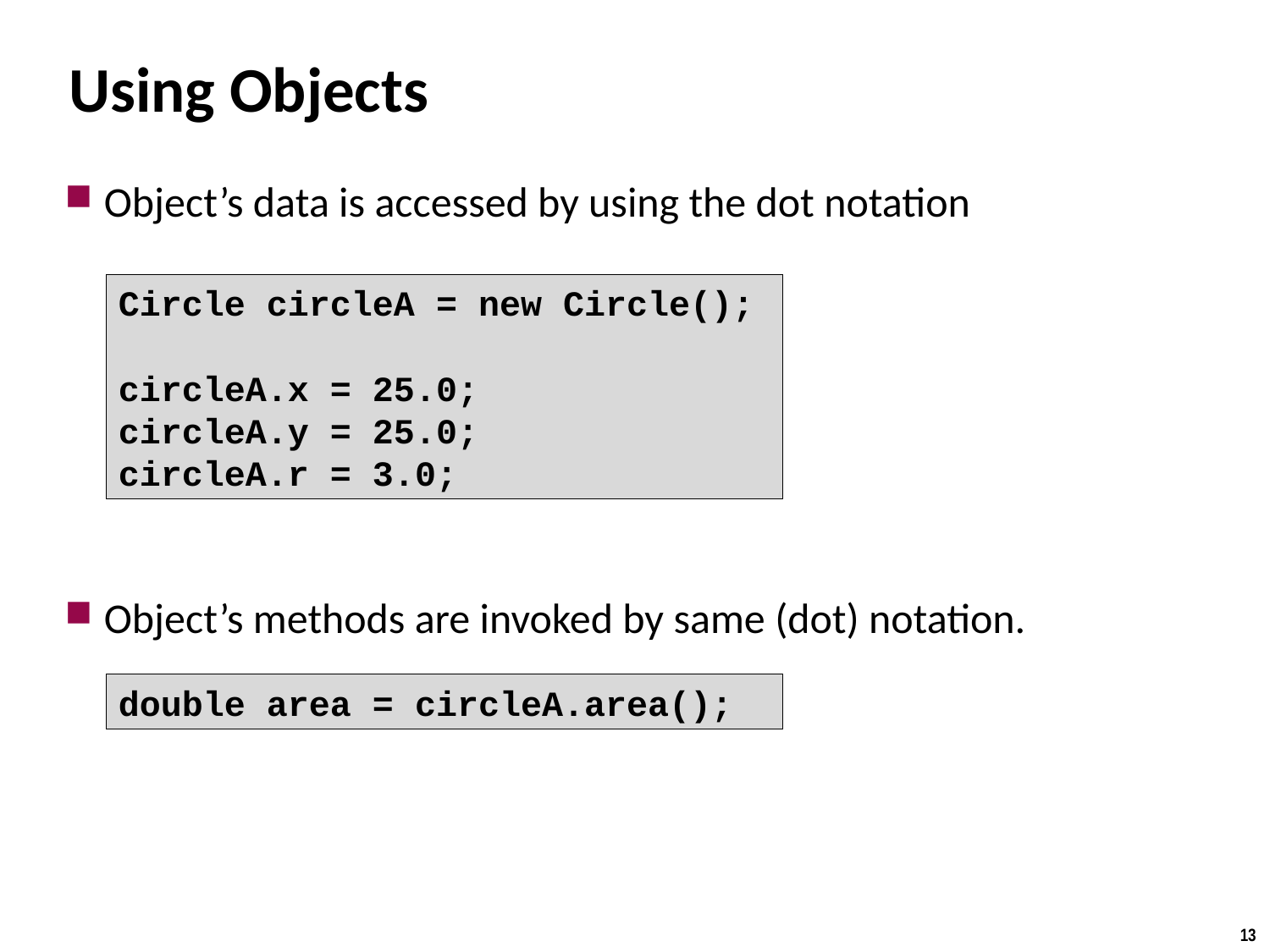

# Using Objects
Object’s data is accessed by using the dot notation
Object’s methods are invoked by same (dot) notation.
Circle circleA = new Circle();

circleA.x = 25.0;
circleA.y = 25.0;
circleA.r = 3.0;
double area = circleA.area();